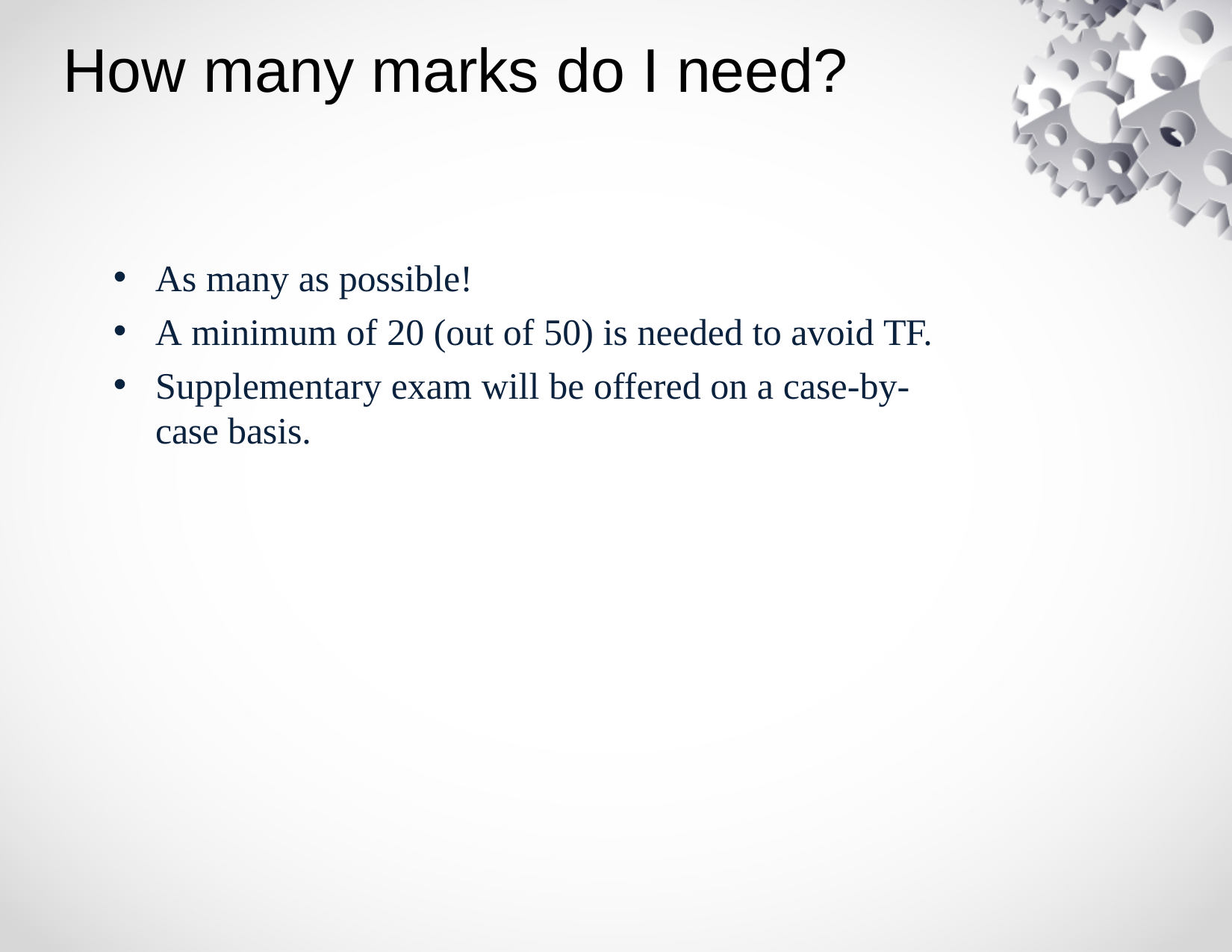

# How many marks do I need?
As many as possible!
A minimum of 20 (out of 50) is needed to avoid TF.
Supplementary exam will be offered on a case-by-case basis.